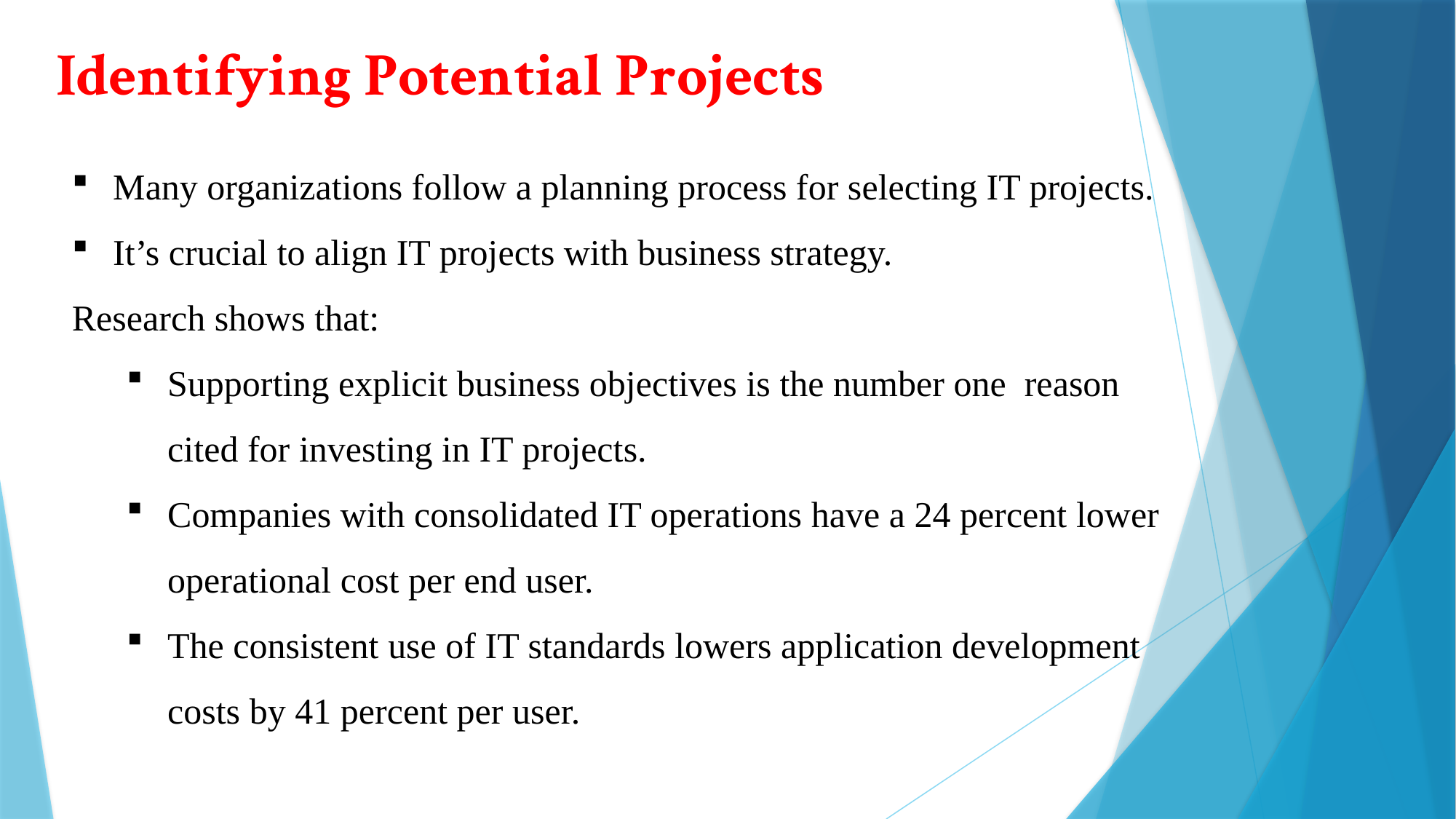

# Identifying Potential Projects
Many organizations follow a planning process for selecting IT projects.
It’s crucial to align IT projects with business strategy.
Research shows that:
Supporting explicit business objectives is the number one  reason cited for investing in IT projects.
Companies with consolidated IT operations have a 24 percent lower operational cost per end user.
The consistent use of IT standards lowers application development costs by 41 percent per user.